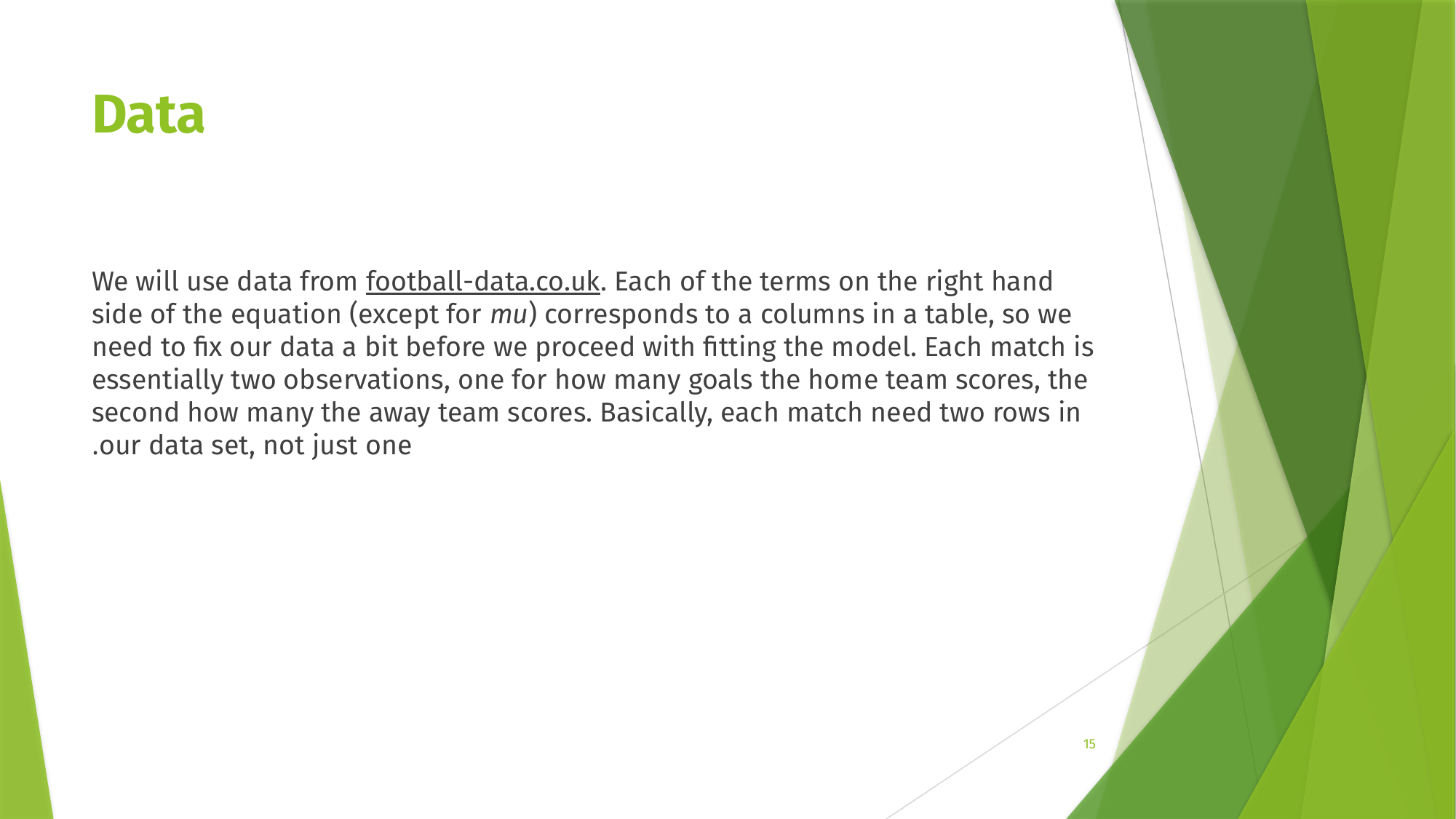

# Data
We will use data from football-data.co.uk. Each of the terms on the right hand side of the equation (except for mu) corresponds to a columns in a table, so we need to fix our data a bit before we proceed with fitting the model. Each match is essentially two observations, one for how many goals the home team scores, the second how many the away team scores. Basically, each match need two rows in our data set, not just one.

15